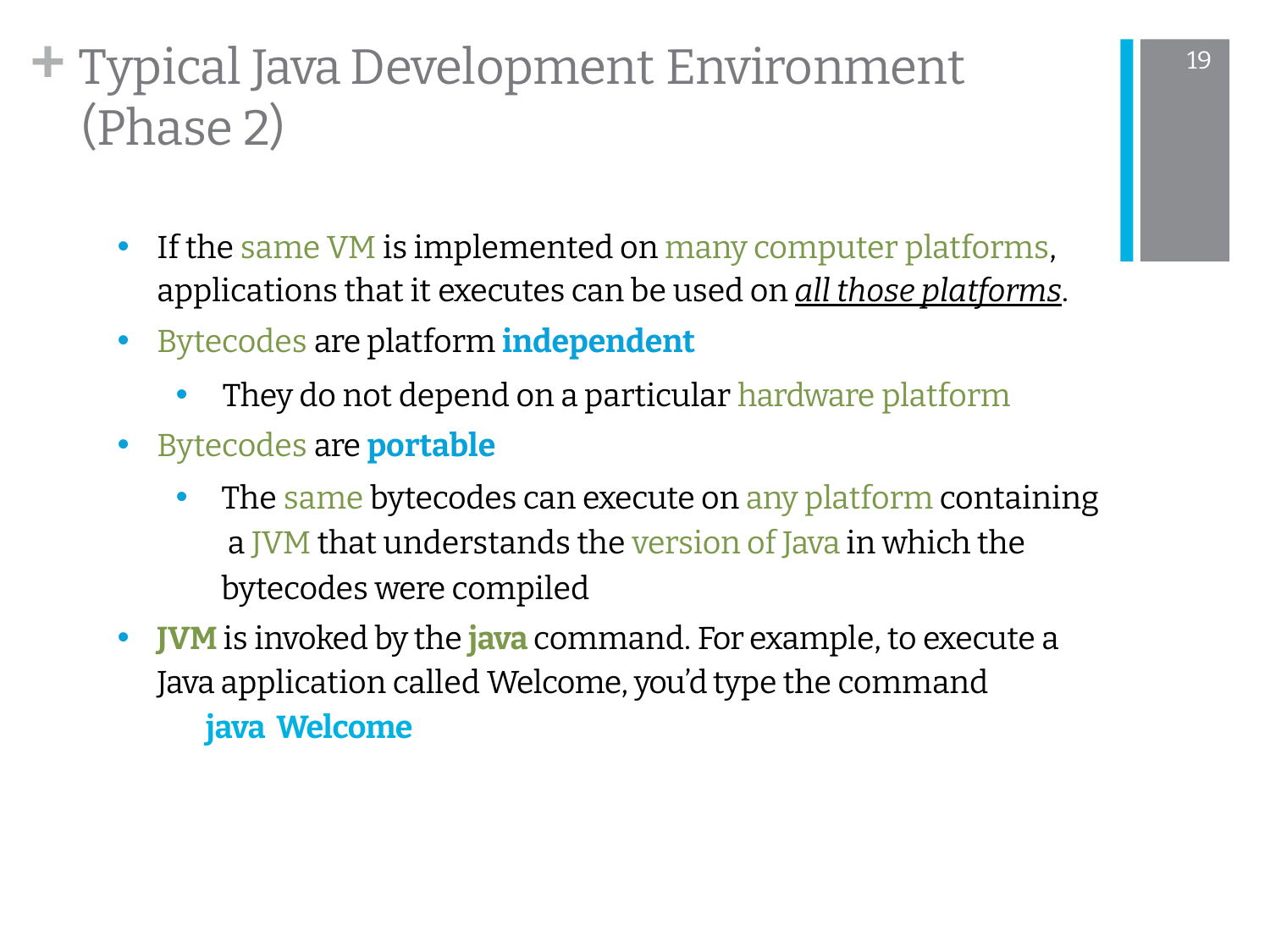

+ Typical Java Development Environment
(Phase 2)

19
If the same VM is implemented on many computer platforms,  applications that it executes can be used on all those platforms.
Bytecodes are platform independent
They do not depend on a particular hardware platform
Bytecodes are portable
The same bytecodes can execute on any platform containing  a JVM that understands the version of Java in which the  bytecodes were compiled
JVM is invoked by the java command. For example, to execute a  Java application called Welcome, you’d type the command		java  Welcome